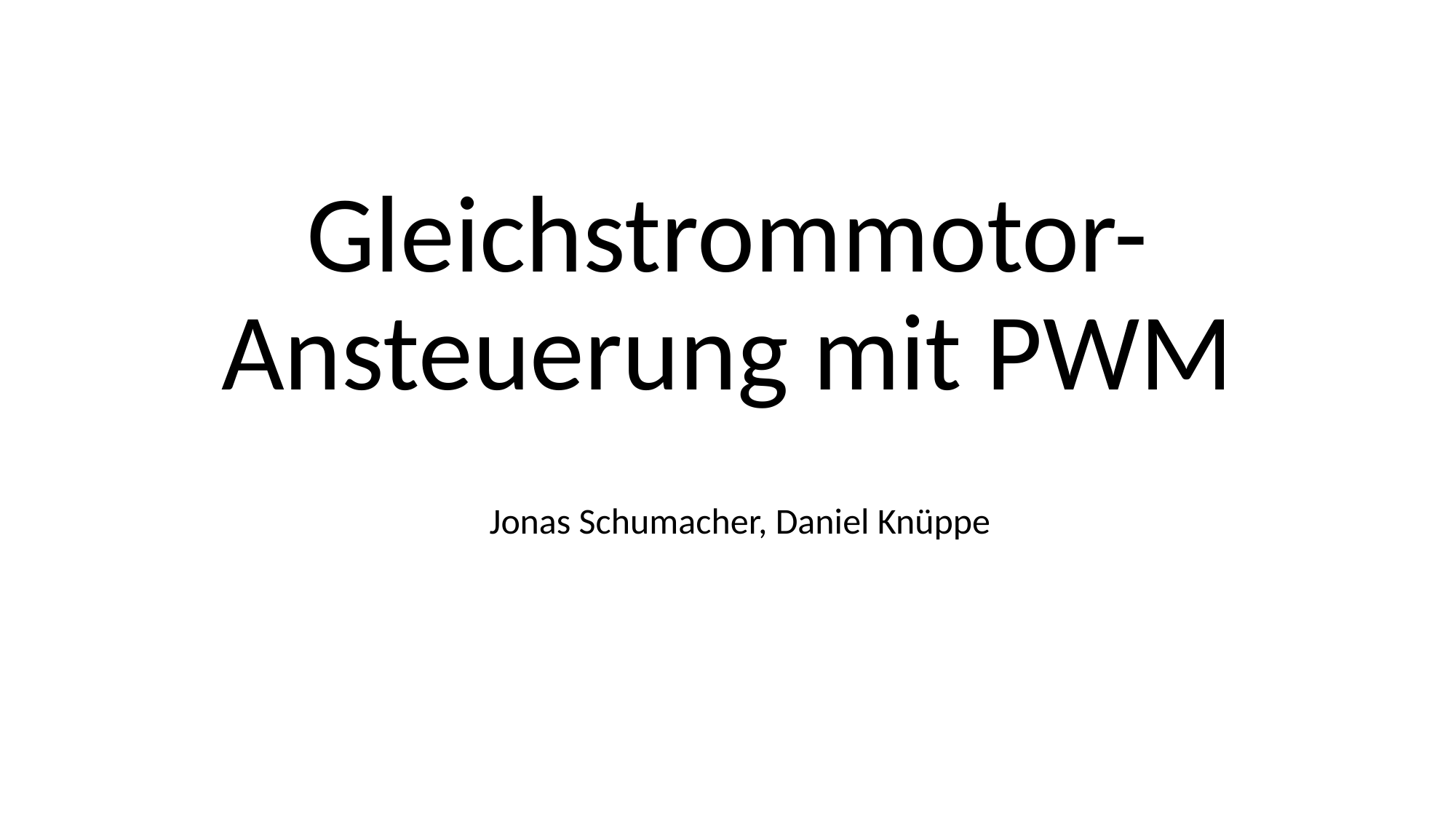

Gleichstrommotor-
Ansteuerung mit PWM
Jonas Schumacher, Daniel Knüppe